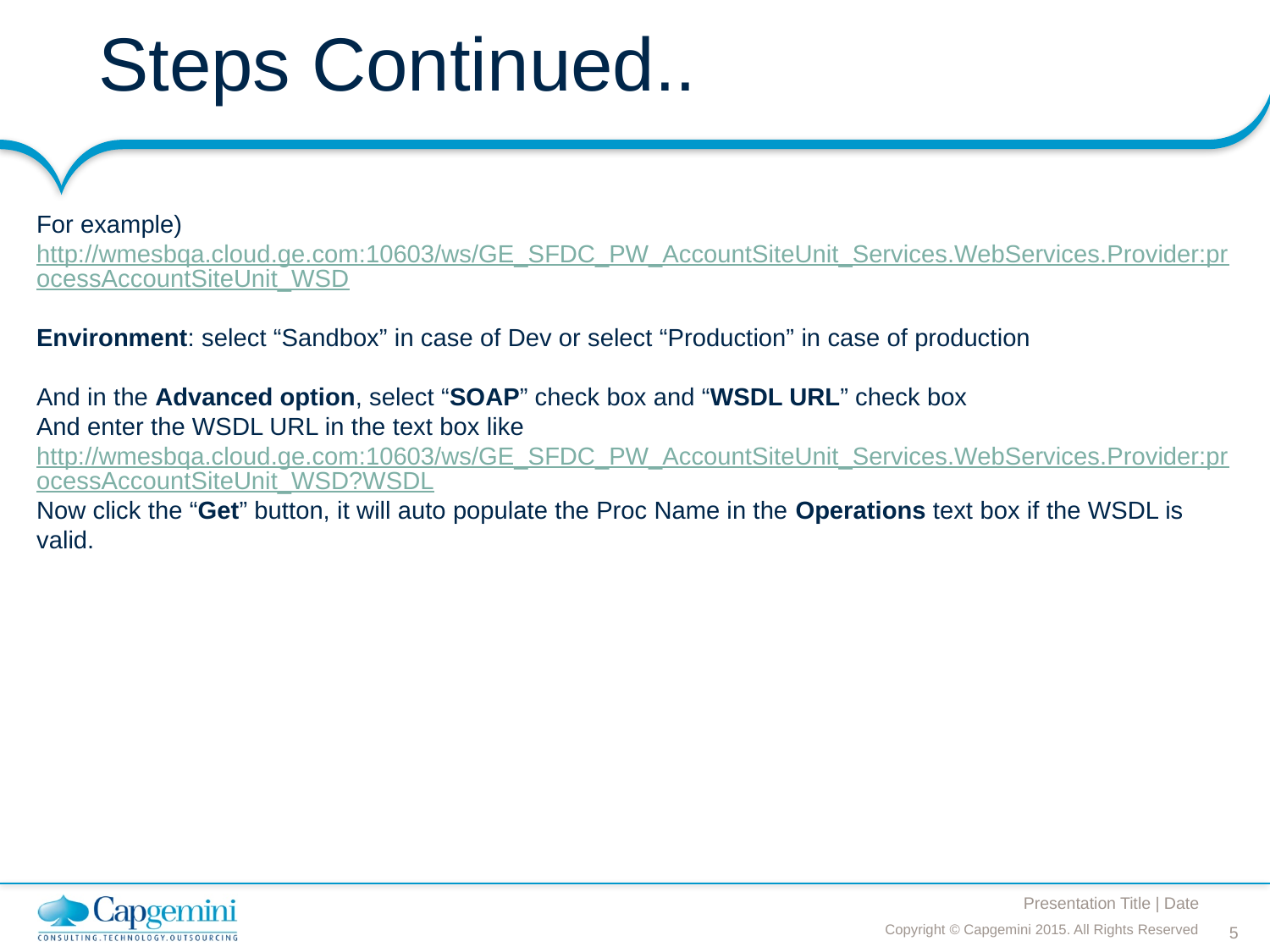

# Steps Continued..
For example) http://wmesbqa.cloud.ge.com:10603/ws/GE_SFDC_PW_AccountSiteUnit_Services.WebServices.Provider:processAccountSiteUnit_WSD

Environment: select “Sandbox” in case of Dev or select “Production” in case of production

And in the Advanced option, select “SOAP” check box and “WSDL URL” check box
And enter the WSDL URL in the text box like http://wmesbqa.cloud.ge.com:10603/ws/GE_SFDC_PW_AccountSiteUnit_Services.WebServices.Provider:processAccountSiteUnit_WSD?WSDL
Now click the “Get” button, it will auto populate the Proc Name in the Operations text box if the WSDL is valid.